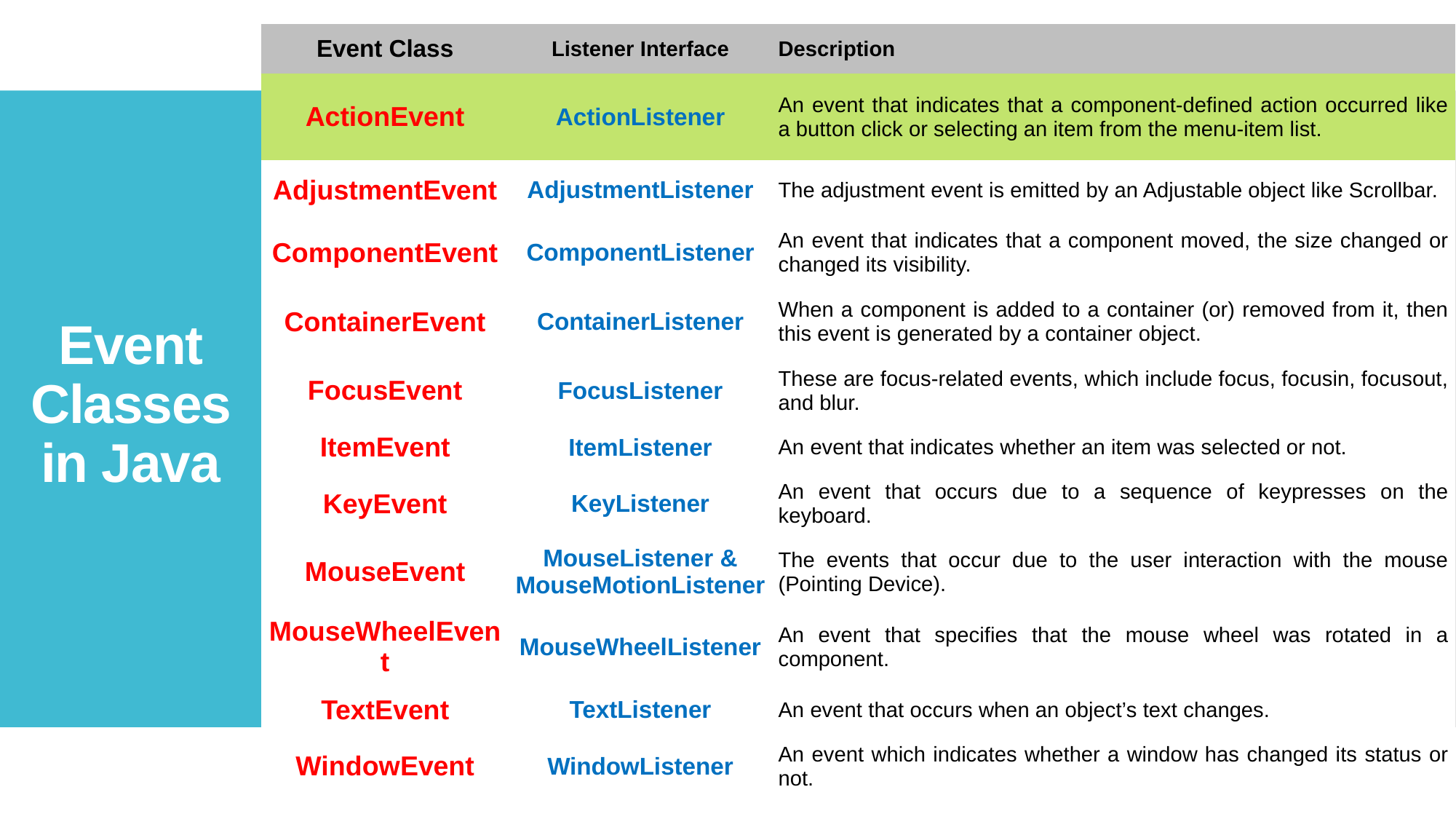

| Event Class | Listener Interface | Description |
| --- | --- | --- |
| ActionEvent | ActionListener | An event that indicates that a component-defined action occurred like a button click or selecting an item from the menu-item list. |
| AdjustmentEvent | AdjustmentListener | The adjustment event is emitted by an Adjustable object like Scrollbar. |
| ComponentEvent | ComponentListener | An event that indicates that a component moved, the size changed or changed its visibility. |
| ContainerEvent | ContainerListener | When a component is added to a container (or) removed from it, then this event is generated by a container object. |
| FocusEvent | FocusListener | These are focus-related events, which include focus, focusin, focusout, and blur. |
| ItemEvent | ItemListener | An event that indicates whether an item was selected or not. |
| KeyEvent | KeyListener | An event that occurs due to a sequence of keypresses on the keyboard. |
| MouseEvent | MouseListener & MouseMotionListener | The events that occur due to the user interaction with the mouse (Pointing Device). |
| MouseWheelEvent | MouseWheelListener | An event that specifies that the mouse wheel was rotated in a component. |
| TextEvent | TextListener | An event that occurs when an object’s text changes. |
| WindowEvent | WindowListener | An event which indicates whether a window has changed its status or not. |
# Event Classes in Java